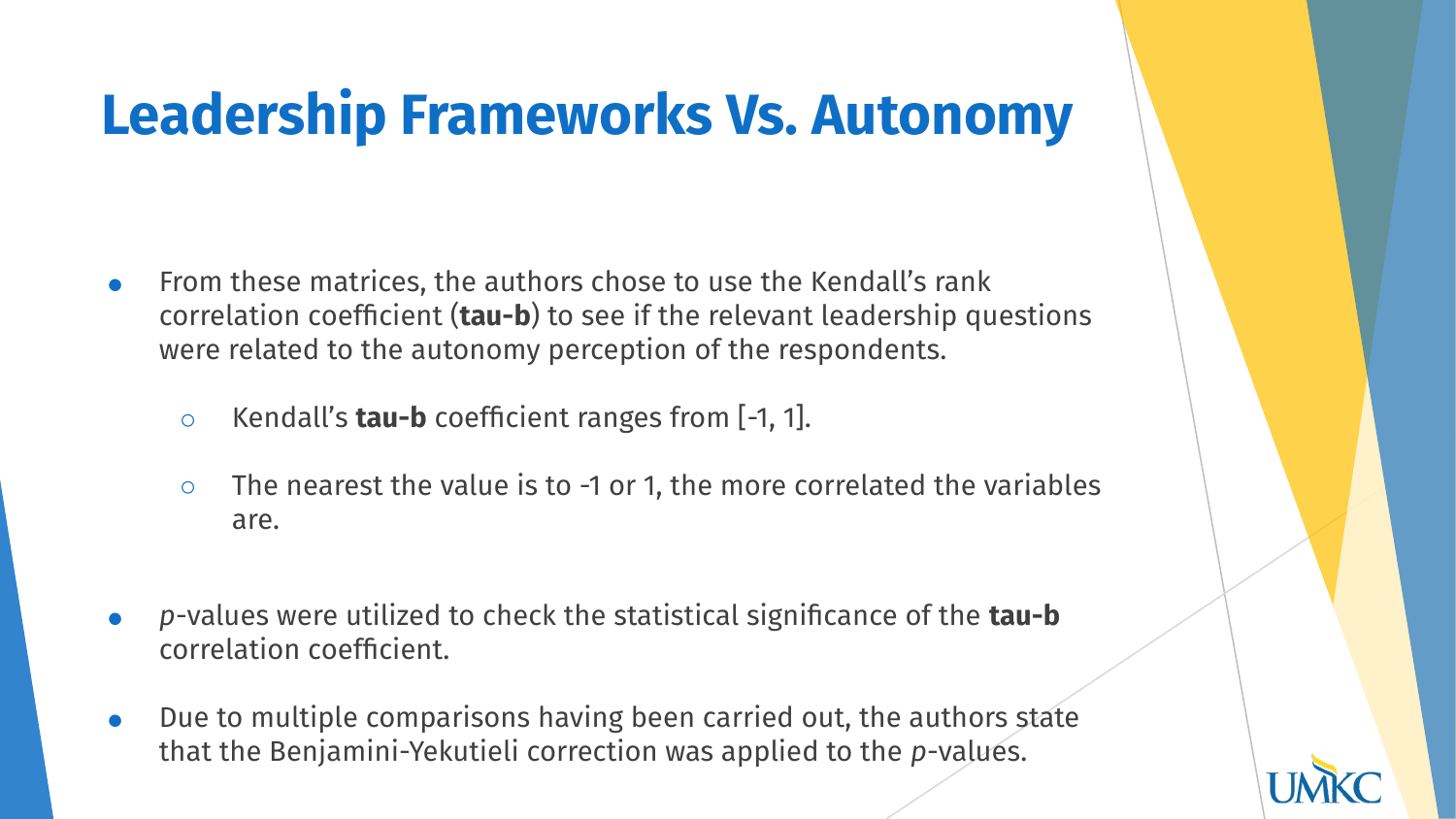

# Leadership Frameworks Vs. Autonomy
From these matrices, the authors chose to use the Kendall’s rank correlation coefficient (tau-b) to see if the relevant leadership questions were related to the autonomy perception of the respondents.

Kendall’s tau-b coefficient ranges from [-1, 1].

The nearest the value is to -1 or 1, the more correlated the variables are.

p-values were utilized to check the statistical significance of the tau-b correlation coefficient.

Due to multiple comparisons having been carried out, the authors state that the Benjamini-Yekutieli correction was applied to the p-values.